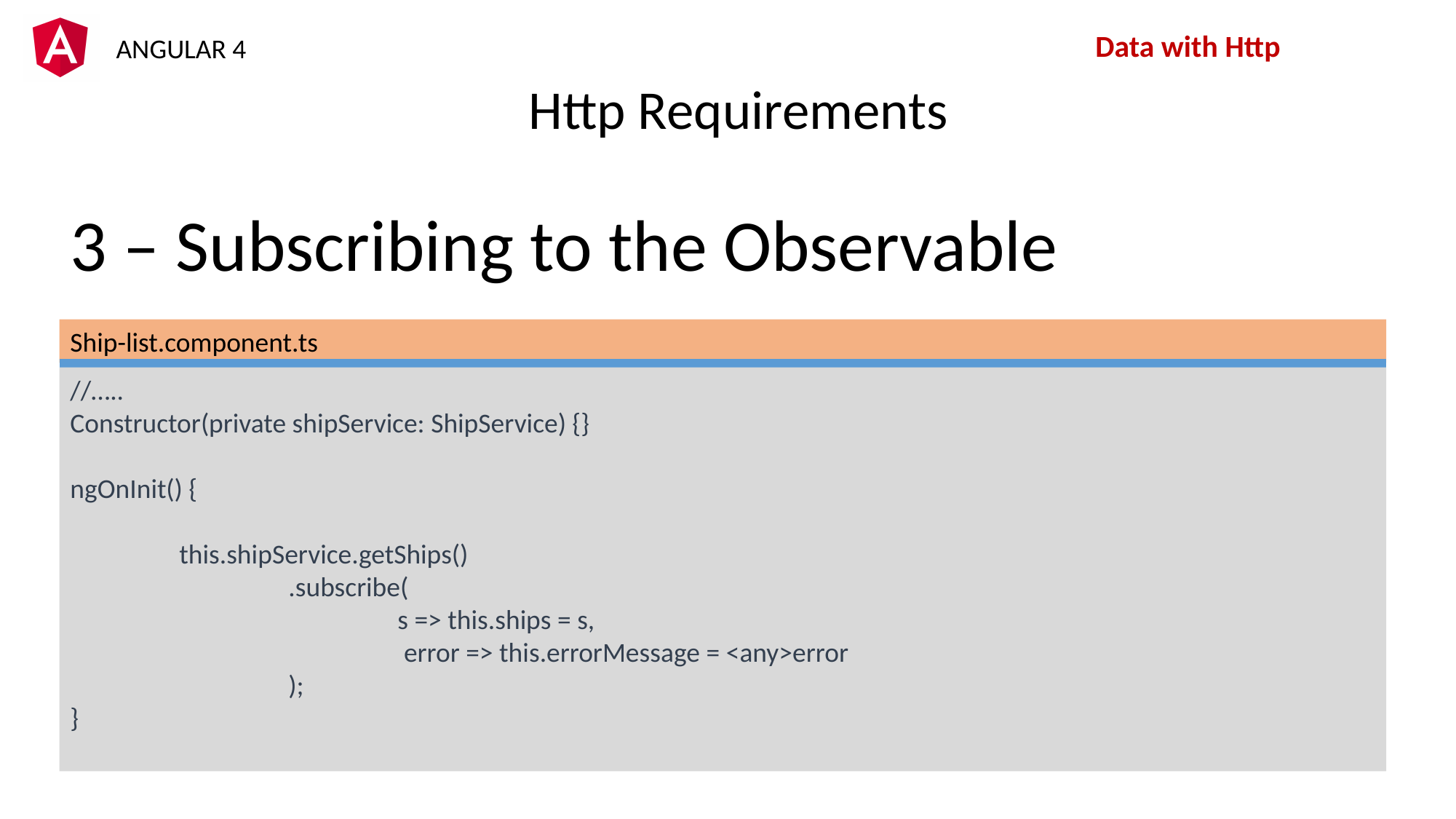

Data with Http
Http Requirements
3 – Subscribing to the Observable
Ship-list.component.ts
//…..
Constructor(private shipService: ShipService) {}

ngOnInit() {

	this.shipService.getShips()
		.subscribe(
			s => this.ships = s,
			 error => this.errorMessage = <any>error
		);
}